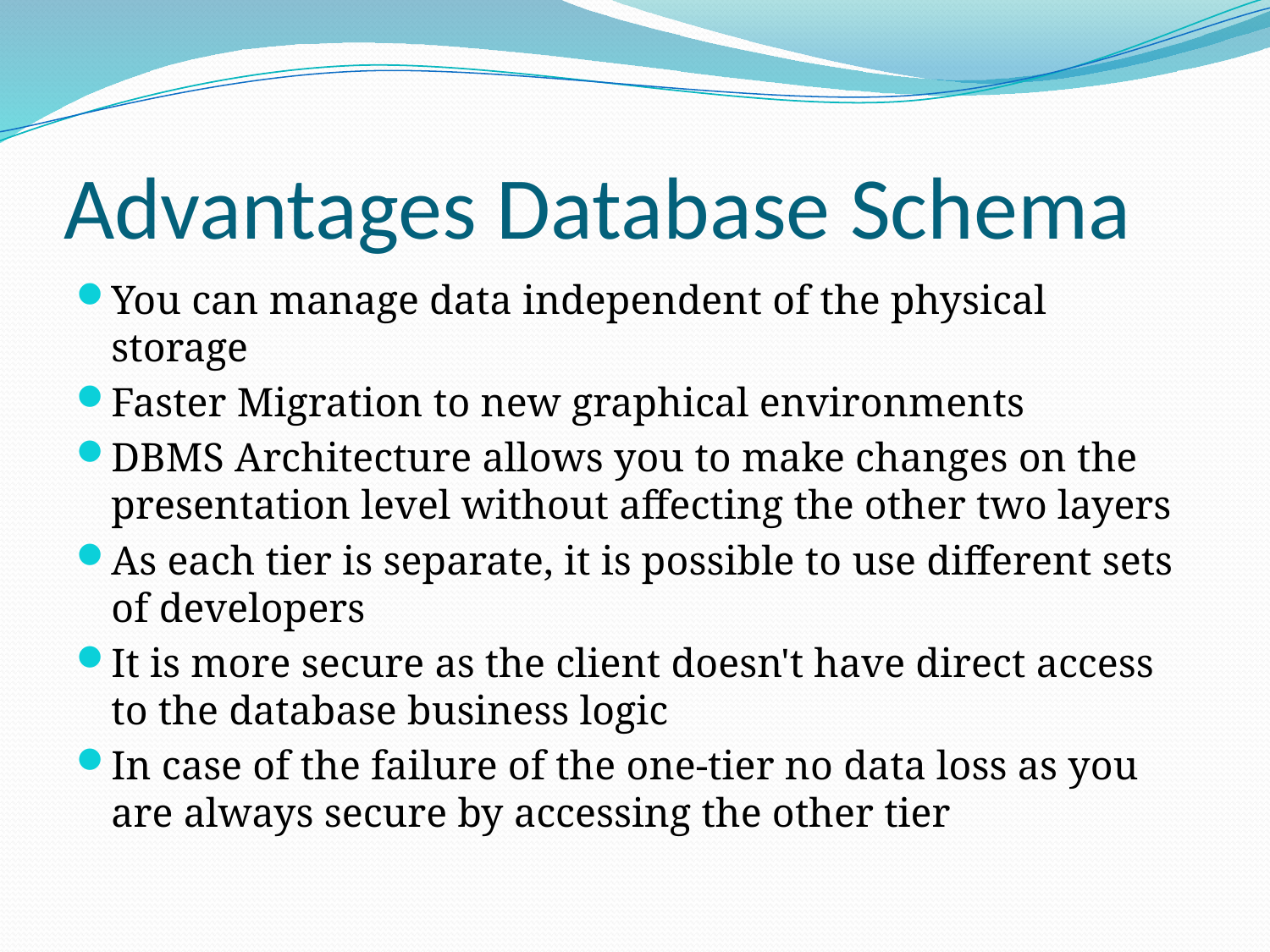

# Advantages Database Schema
You can manage data independent of the physical storage
Faster Migration to new graphical environments
DBMS Architecture allows you to make changes on the presentation level without affecting the other two layers
As each tier is separate, it is possible to use different sets of developers
It is more secure as the client doesn't have direct access to the database business logic
In case of the failure of the one-tier no data loss as you are always secure by accessing the other tier